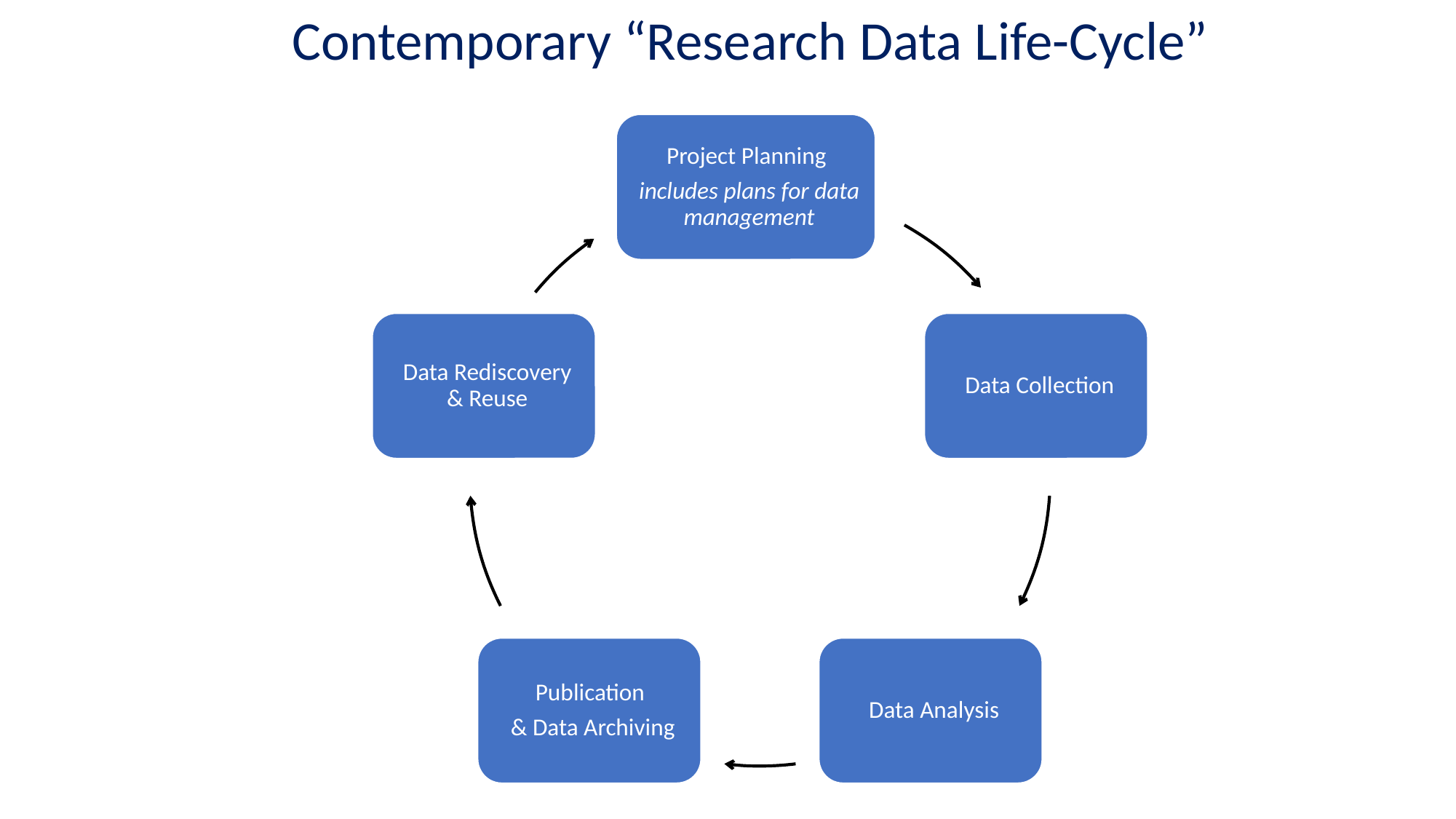

Contemporary “Research Data Life-Cycle”
Project Planning
includes plans for data management
Data Collection
Data Analysis
Publication
& Data Archiving
Data Rediscovery & Reuse